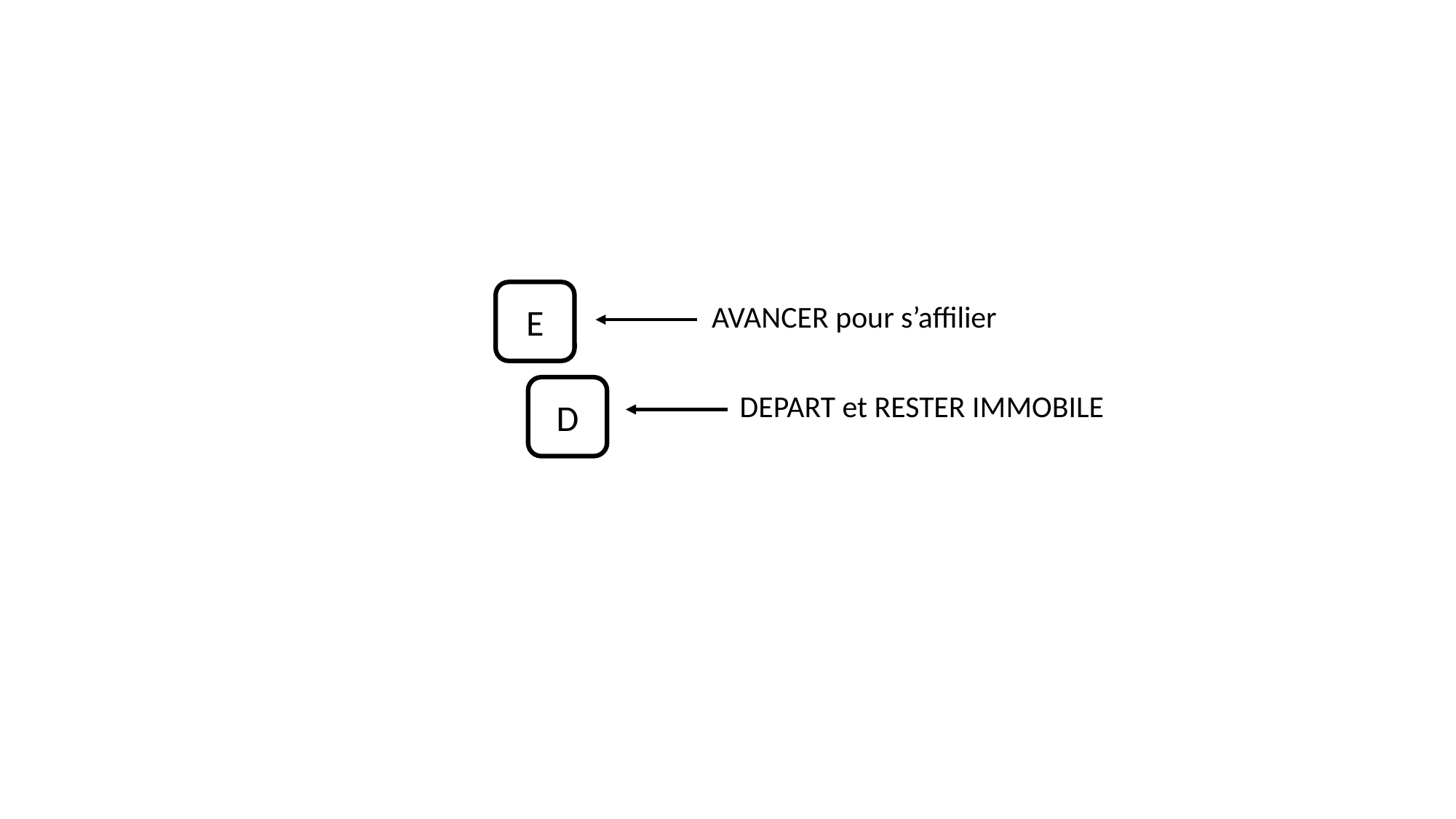

E
AVANCER pour s’affilier
D
DEPART et RESTER IMMOBILE